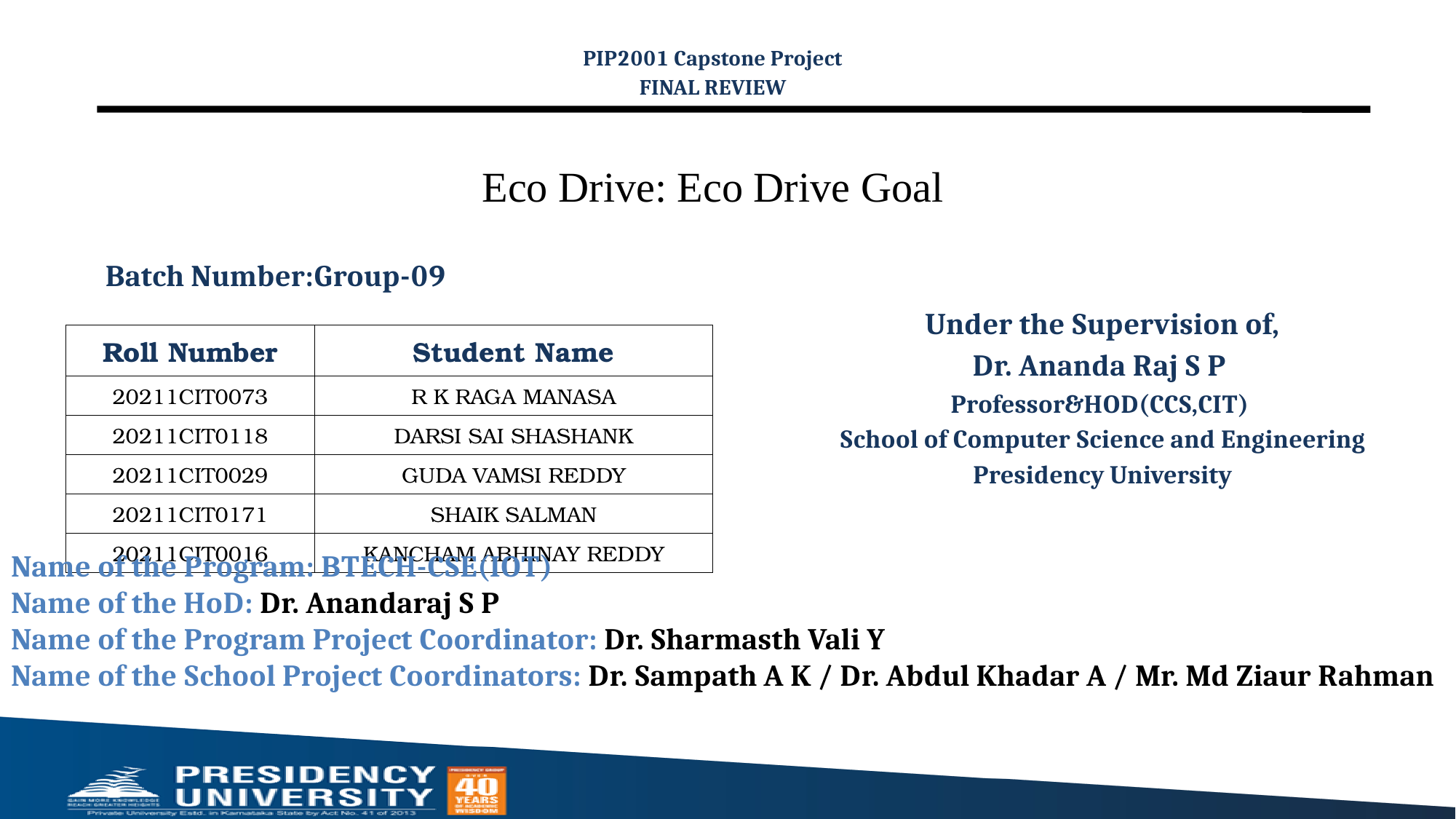

PIP2001 Capstone Project
FINAL REVIEW
# Eco Drive: Eco Drive Goal
Batch Number:Group-09

Under the Supervision of,
Dr. Ananda Raj S P
Professor&HOD(CCS,CIT)
School of Computer Science and Engineering
Presidency University

| Roll Number | Student Name |
| --- | --- |
| 20211CIT0073 | R K RAGA MANASA |
| 20211CIT0118 | DARSI SAI SHASHANK |
| 20211CIT0029 | GUDA VAMSI REDDY |
| 20211CIT0171 | SHAIK SALMAN |
| 20211CIT0016 | KANCHAM ABHINAY REDDY |
Name of the Program: BTECH-CSE(IOT)
Name of the HoD: Dr. Anandaraj S P
Name of the Program Project Coordinator: Dr. Sharmasth Vali Y
Name of the School Project Coordinators: Dr. Sampath A K / Dr. Abdul Khadar A / Mr. Md Ziaur Rahman